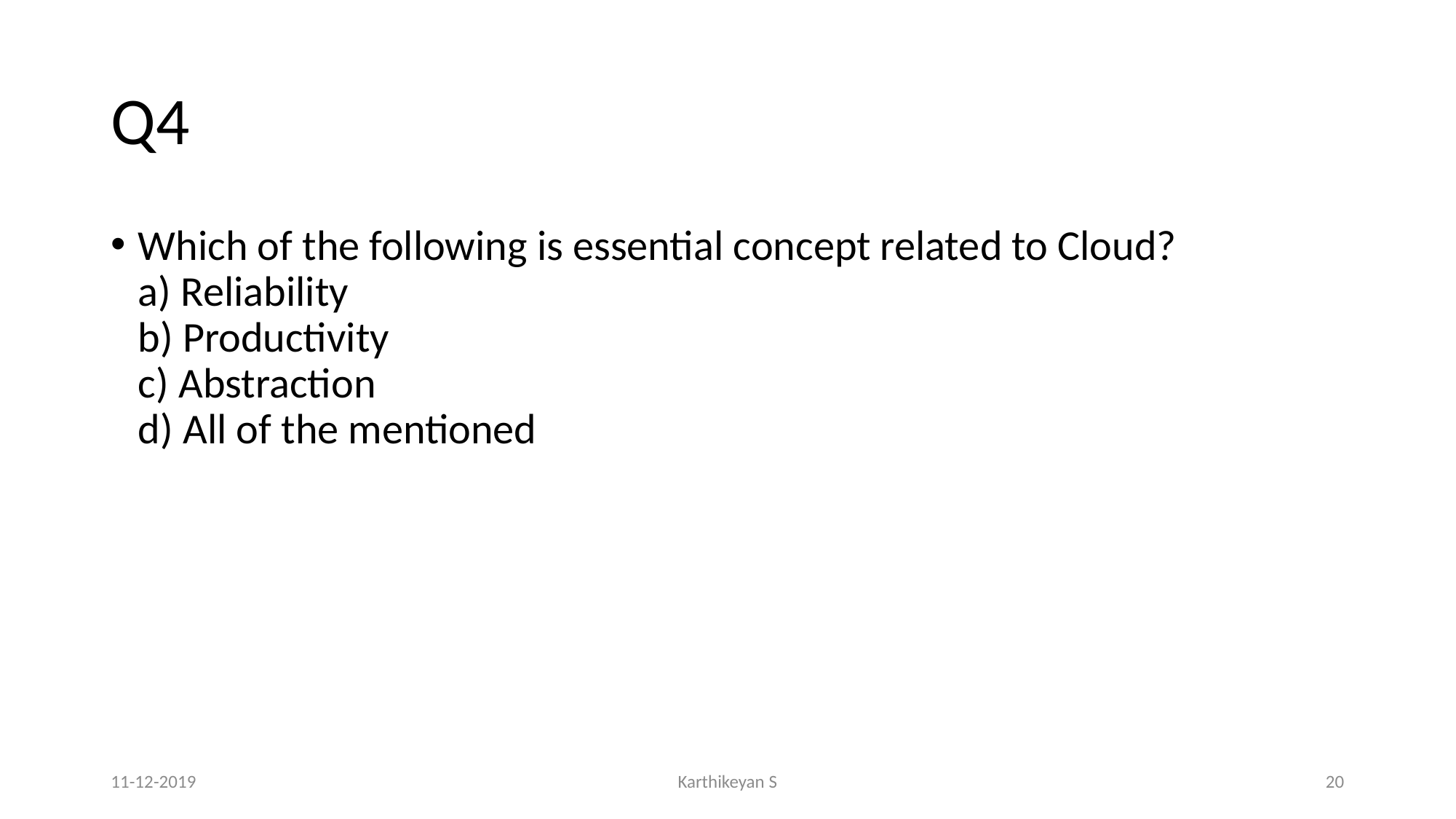

# Q4
Which of the following is essential concept related to Cloud?
a) Reliability
b) Productivity
c) Abstraction
d) All of the mentioned
11-12-2019
Karthikeyan S
20